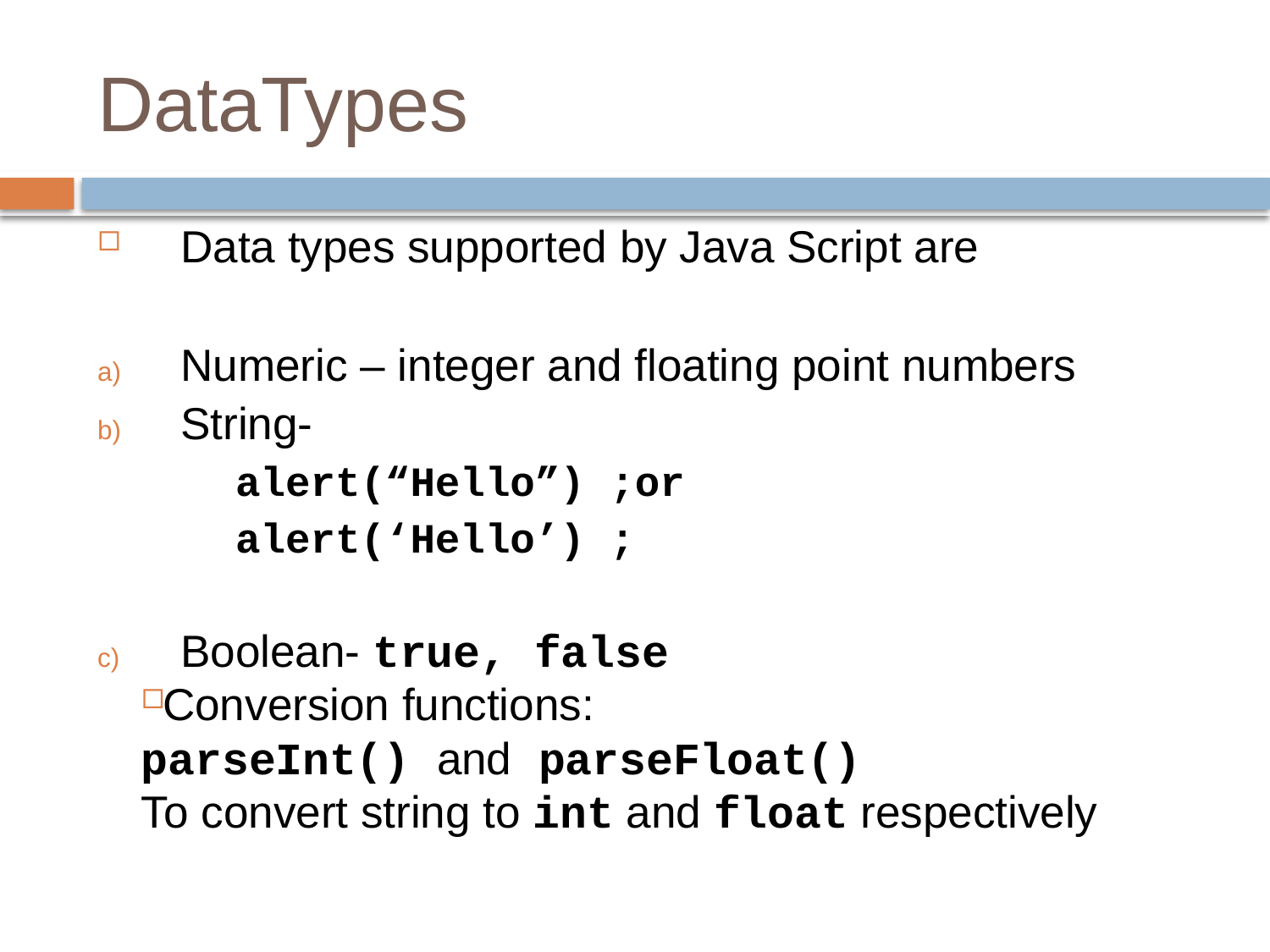

# DataTypes
Data types supported by Java Script are

Numeric – integer and floating point numbers
String-
	alert(“Hello”) ;or
	alert(‘Hello’) ;

Boolean- true, false
Conversion functions:
	parseInt() and parseFloat()
	To convert string to int and float respectively